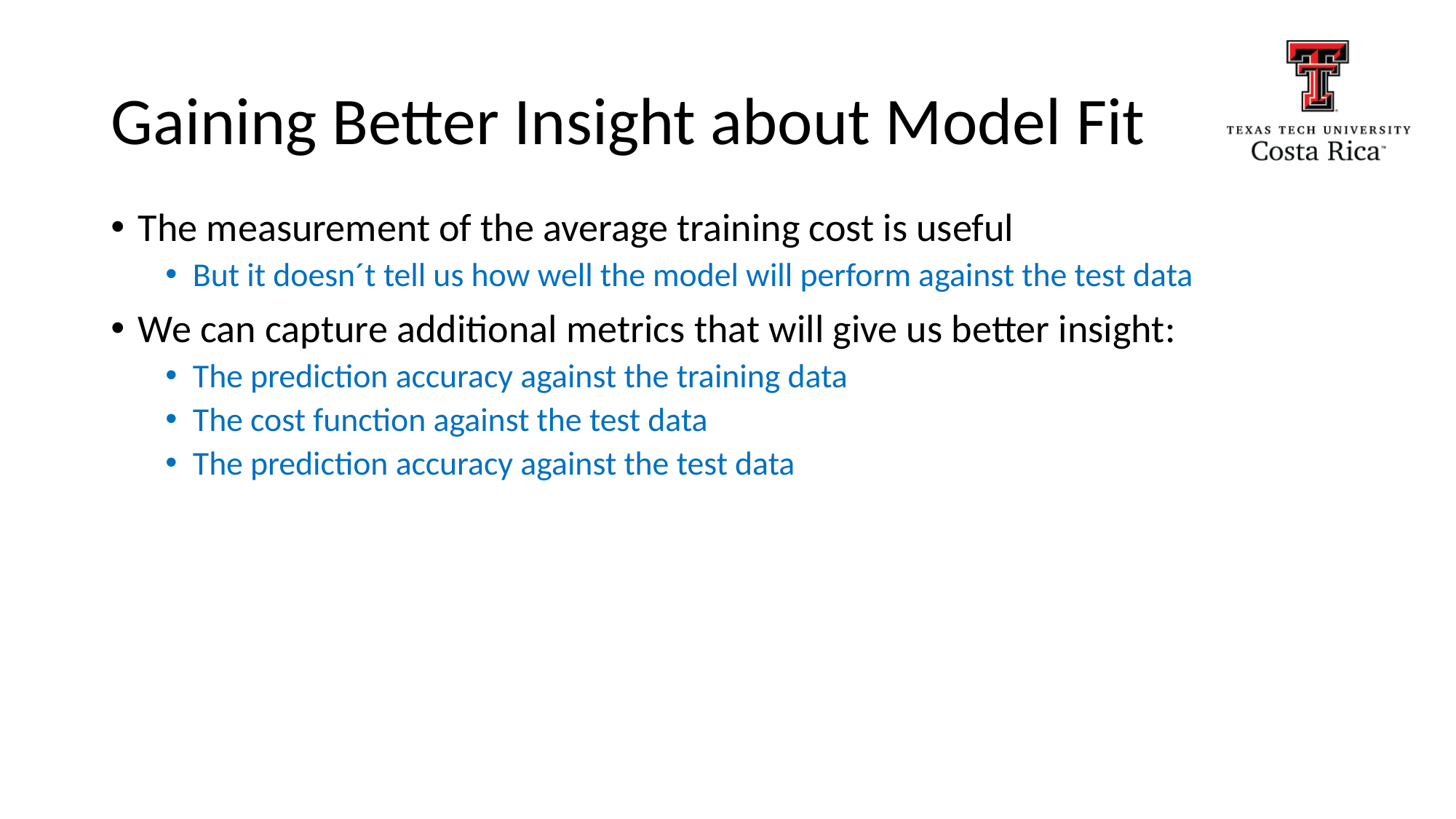

# Gaining Better Insight about Model Fit
The measurement of the average training cost is useful
But it doesn´t tell us how well the model will perform against the test data
We can capture additional metrics that will give us better insight:
The prediction accuracy against the training data
The cost function against the test data
The prediction accuracy against the test data